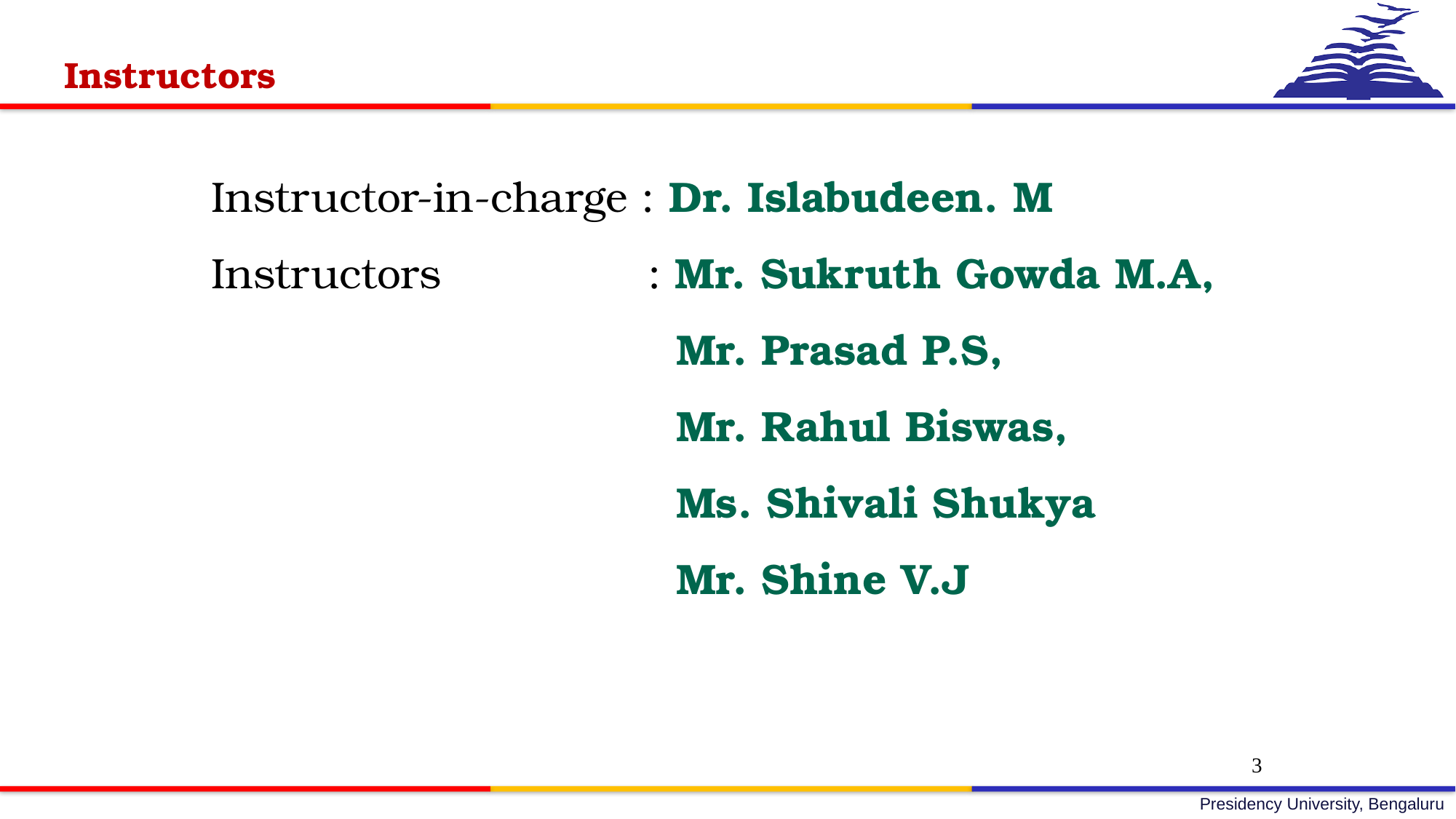

Instructors
Instructor-in-charge : Dr. Islabudeen. M
Instructors		: Mr. Sukruth Gowda M.A,
				  Mr. Prasad P.S,
				  Mr. Rahul Biswas,
				  Ms. Shivali Shukya
				  Mr. Shine V.J
3